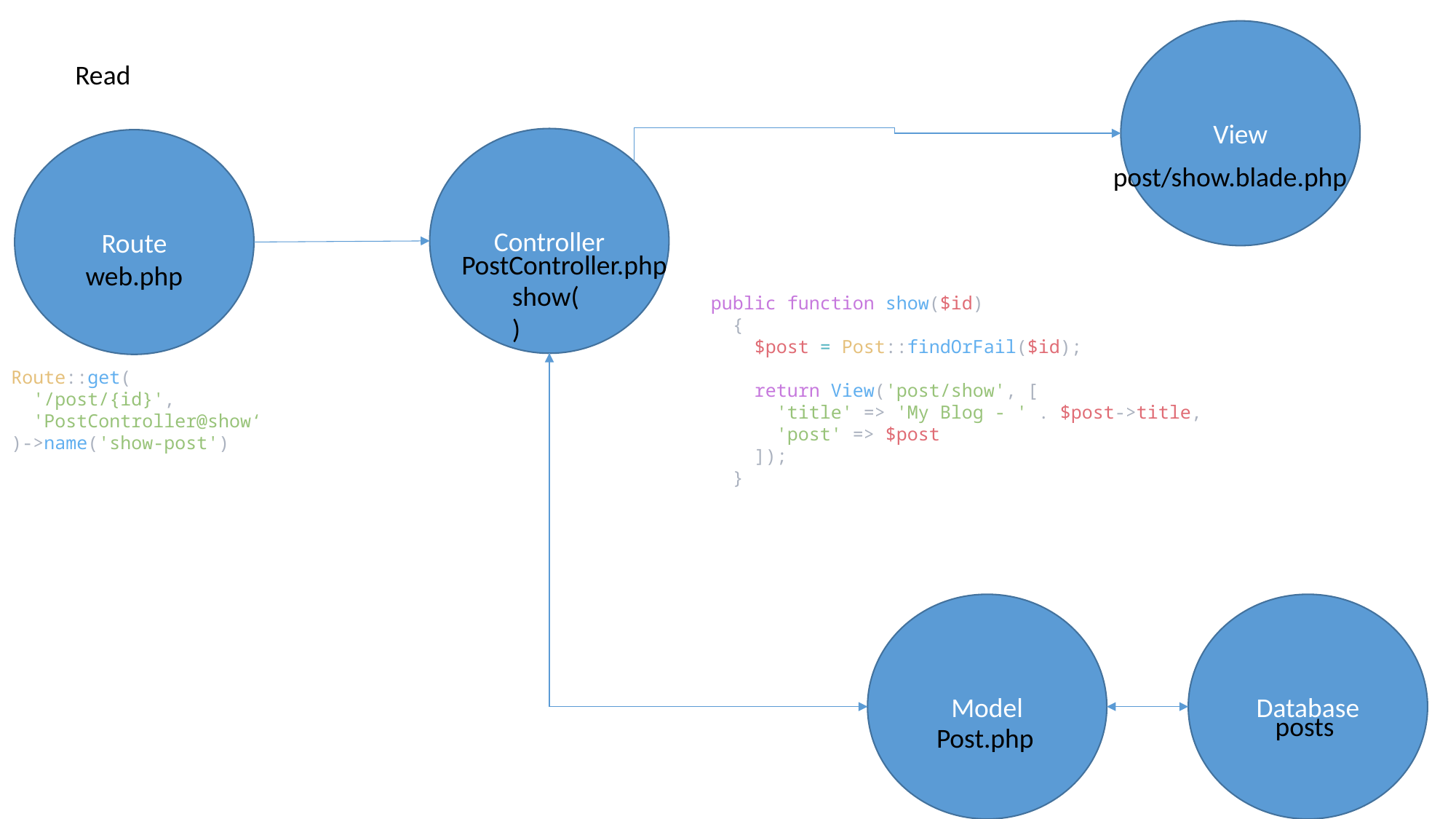

View
Read
Controller
Route
post/show.blade.php
PostController.php
web.php
show()
public function show($id)
  {
    $post = Post::findOrFail($id);
    return View('post/show', [
      'title' => 'My Blog - ' . $post->title,
      'post' => $post
    ]);
  }
Route::get(
  '/post/{id}',
  'PostController@show‘
)->name('show-post')
Database
Model
posts
Post.php